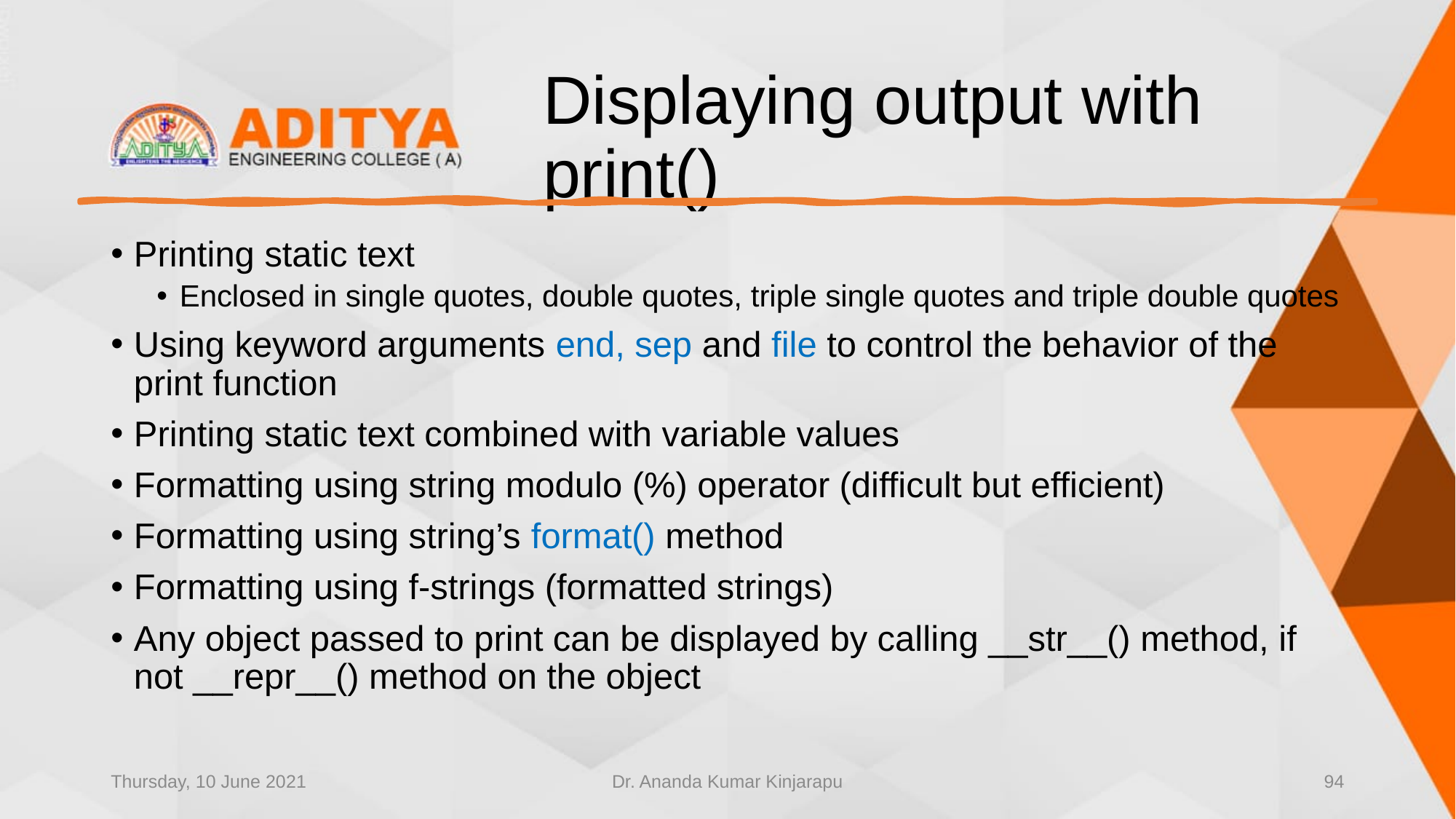

# Displaying output with print()

Printing static text
Enclosed in single quotes, double quotes, triple single quotes and triple double quotes
Using keyword arguments end, sep and file to control the behavior of the print function
Printing static text combined with variable values
Formatting using string modulo (%) operator (difficult but efficient)
Formatting using string’s format() method
Formatting using f-strings (formatted strings)
Any object passed to print can be displayed by calling __str__() method, if not __repr__() method on the object
Thursday, 10 June 2021
Dr. Ananda Kumar Kinjarapu
94